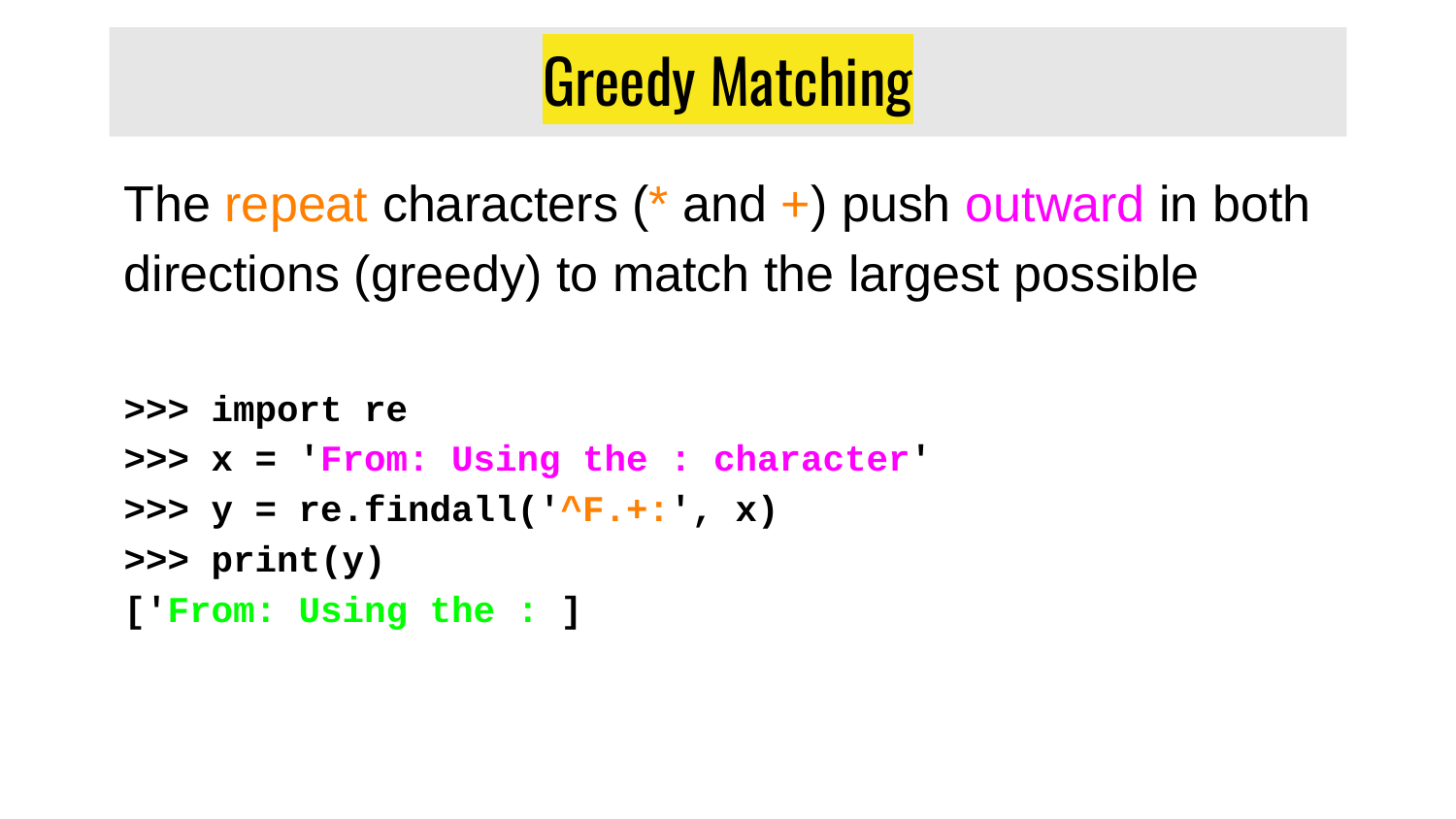

# Greedy Matching
The repeat characters (* and +) push outward in both directions (greedy) to match the largest possible

>>> import re
>>> x = 'From: Using the : character'
>>> y = re.findall('^F.+:', x)
>>> print(y)
['From: Using the :']